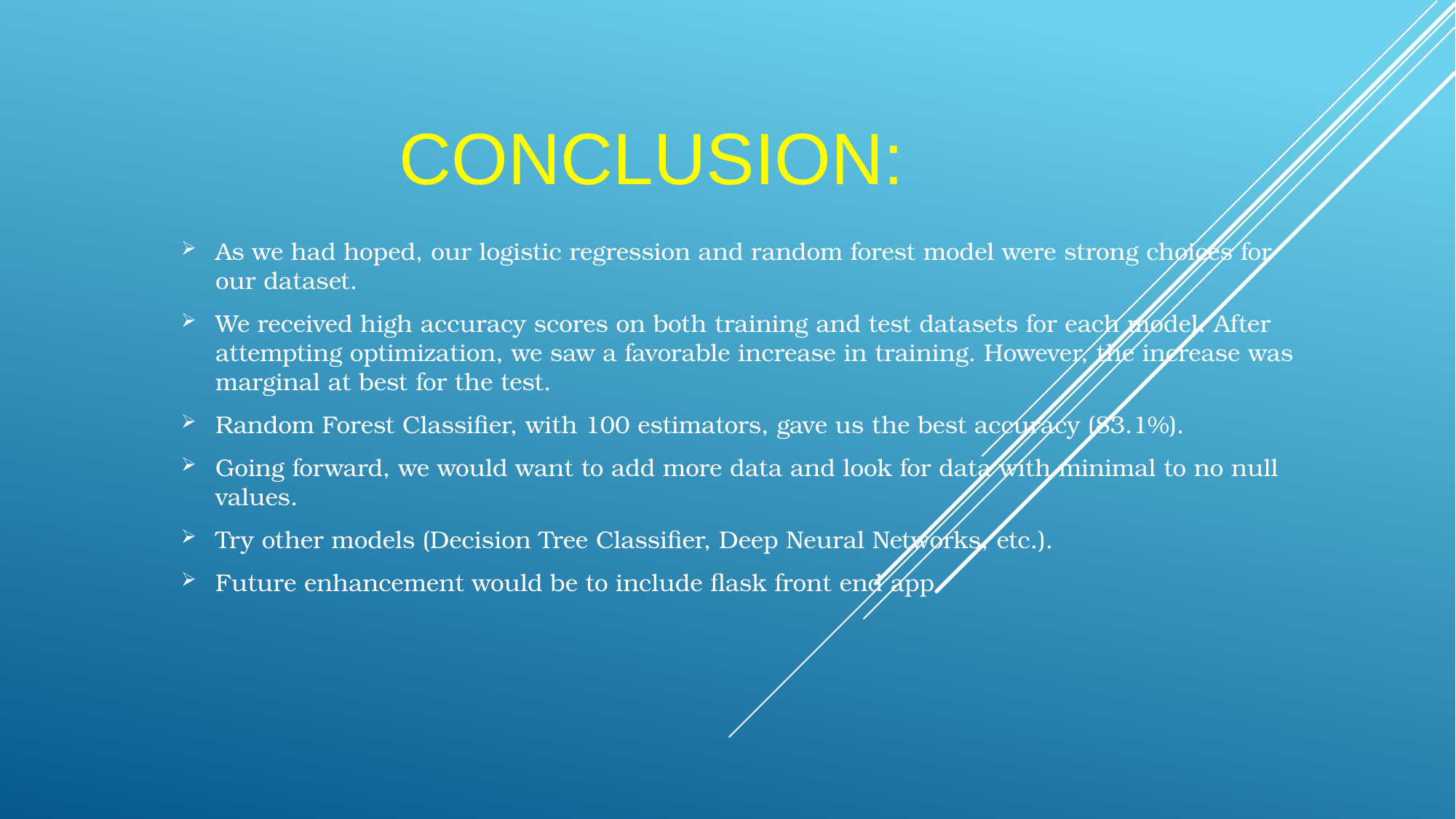

# conclusion:
As we had hoped, our logistic regression and random forest model were strong choices for our dataset.
We received high accuracy scores on both training and test datasets for each model. After attempting optimization, we saw a favorable increase in training. However, the increase was marginal at best for the test.
Random Forest Classifier, with 100 estimators, gave us the best accuracy (83.1%).
Going forward, we would want to add more data and look for data with minimal to no null values.
Try other models (Decision Tree Classifier, Deep Neural Networks, etc.).
Future enhancement would be to include flask front end app.